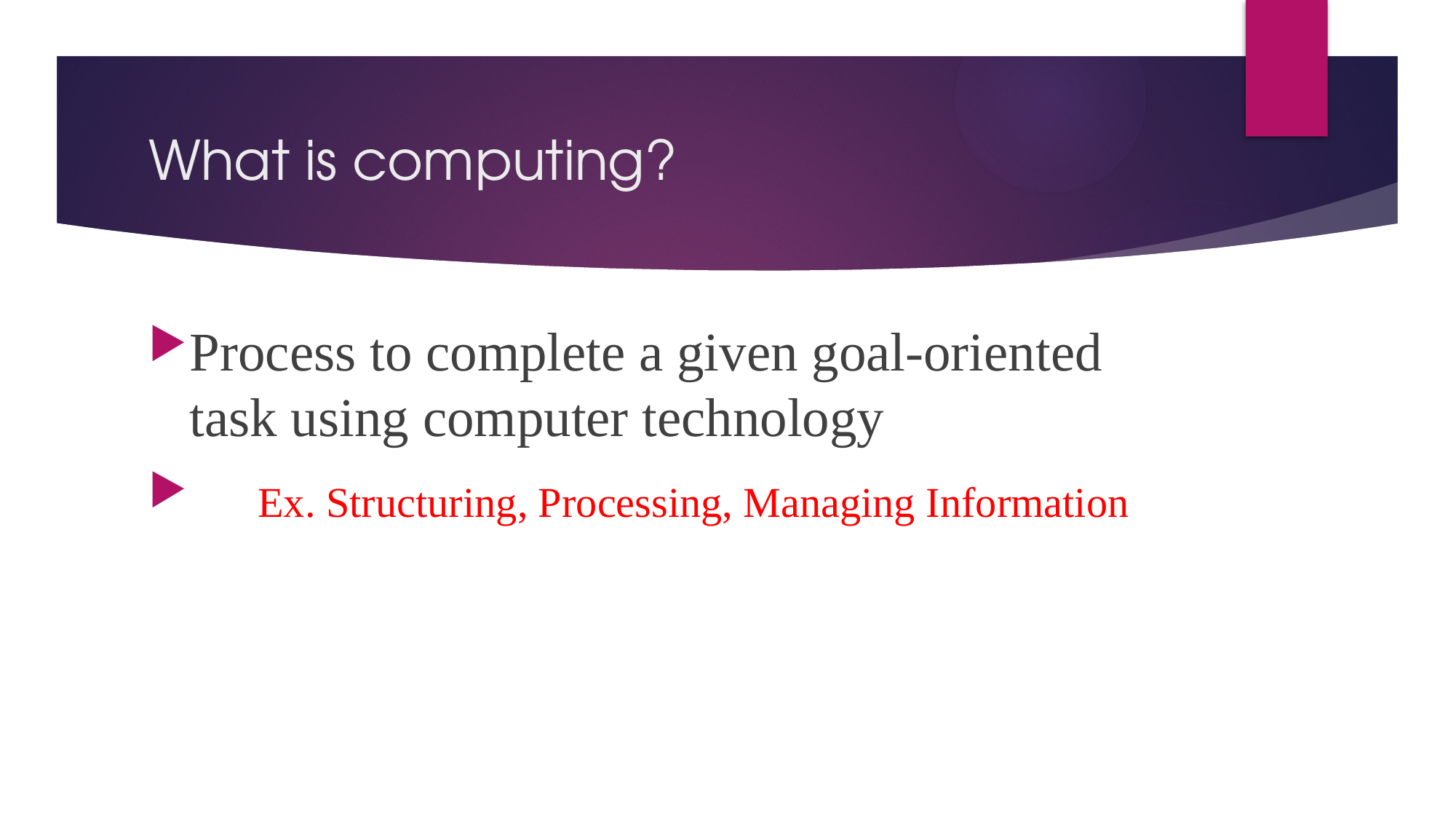

# What is computing?
Process to complete a given goal-oriented task using computer technology
     Ex. Structuring, Processing, Managing Information